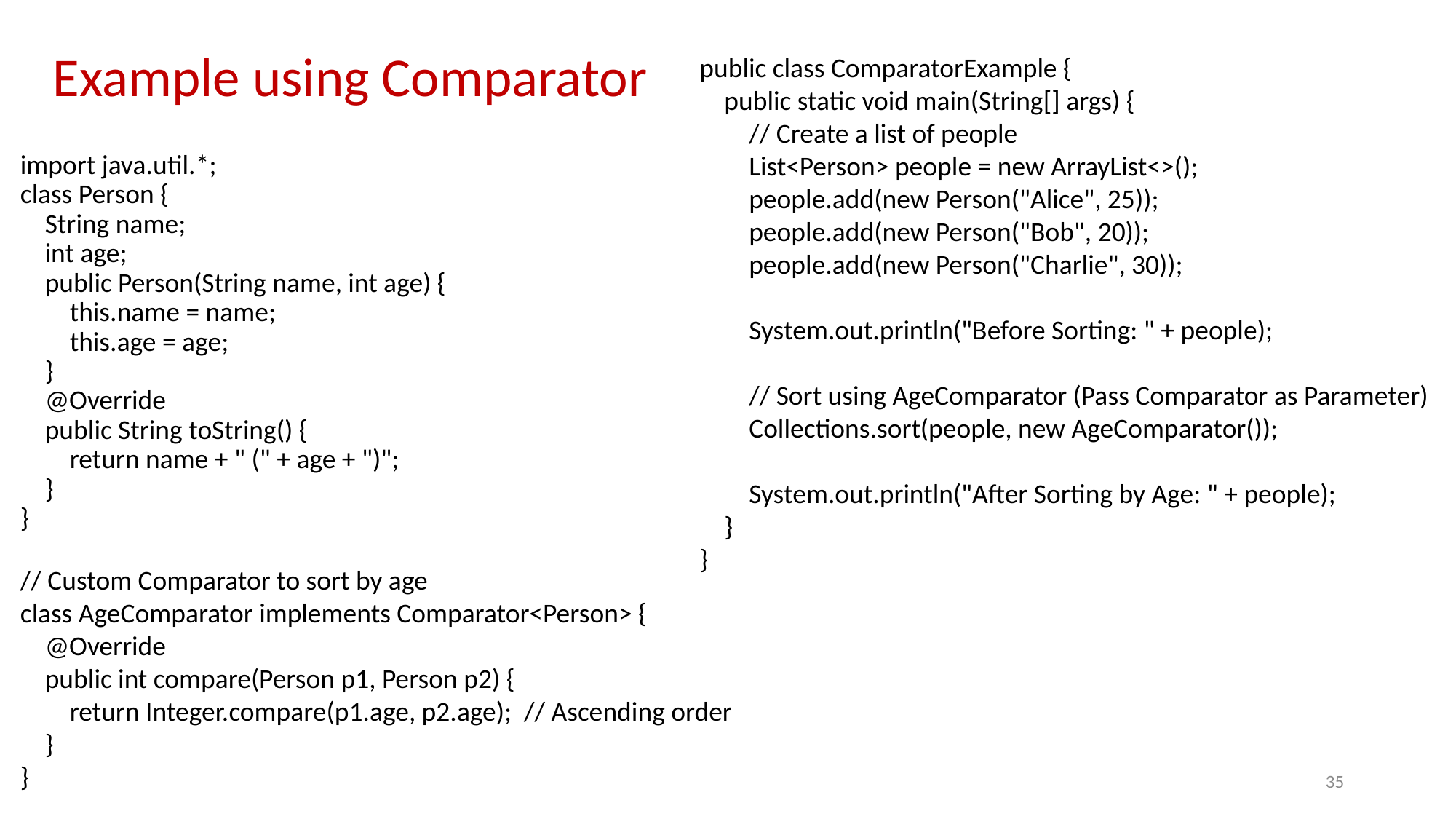

# Example using Comparator

public class ComparatorExample {
    public static void main(String[] args) {
        // Create a list of people
        List<Person> people = new ArrayList<>();
        people.add(new Person("Alice", 25));
        people.add(new Person("Bob", 20));
        people.add(new Person("Charlie", 30));

        System.out.println("Before Sorting: " + people);

        // Sort using AgeComparator (Pass Comparator as Parameter)
        Collections.sort(people, new AgeComparator());

        System.out.println("After Sorting by Age: " + people);
    }
}

import java.util.*;
class Person {
    String name;
    int age;
    public Person(String name, int age) {
        this.name = name;
        this.age = age;
    }
    @Override
    public String toString() {
        return name + " (" + age + ")";
    }
}

// Custom Comparator to sort by age
class AgeComparator implements Comparator<Person> {
    @Override
    public int compare(Person p1, Person p2) {
        return Integer.compare(p1.age, p2.age);  // Ascending order
    }
}

35